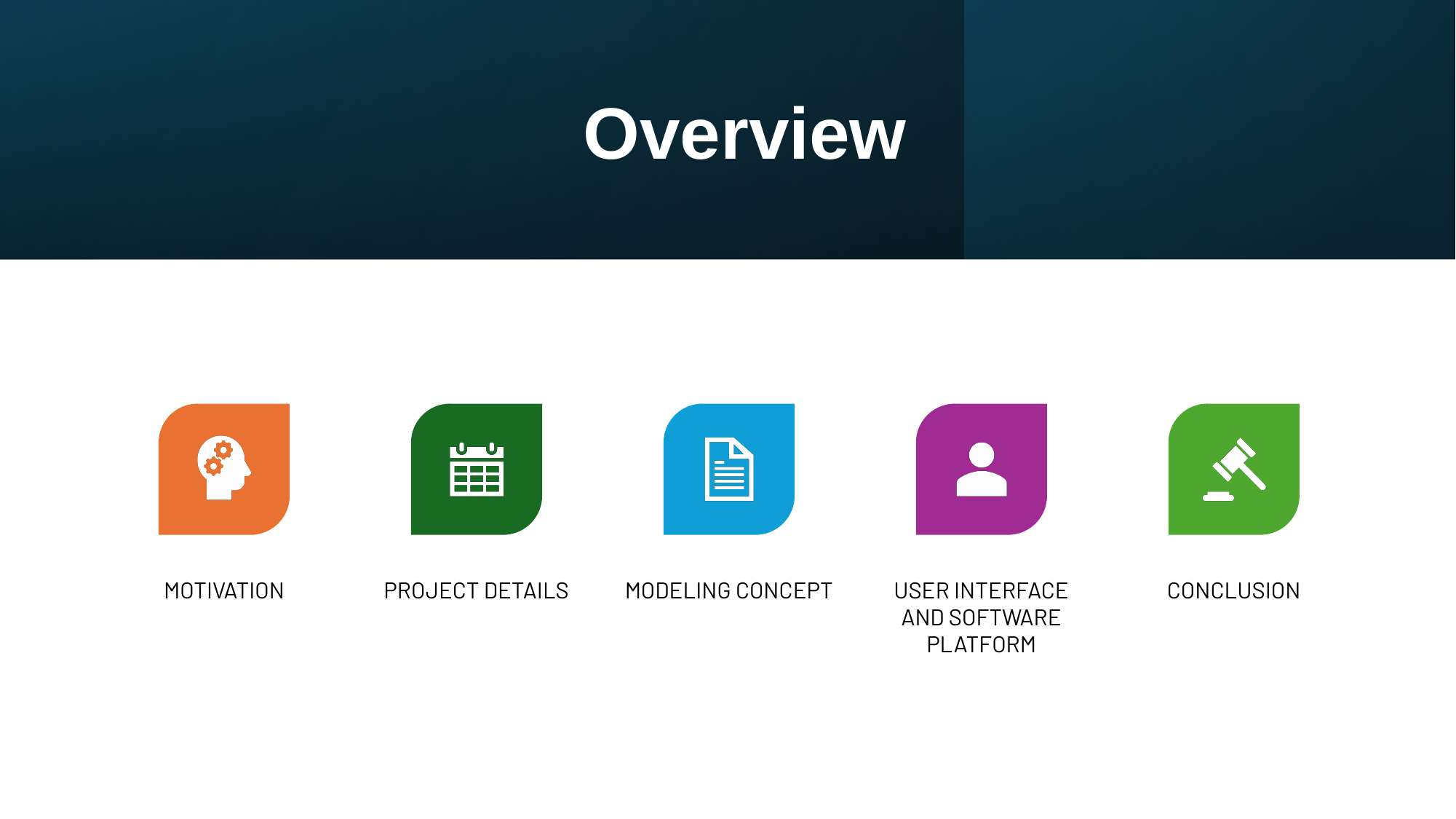

# Overview
Motivation
Project Details
Modeling Concept
User Interface and Software Platform
Conclusion